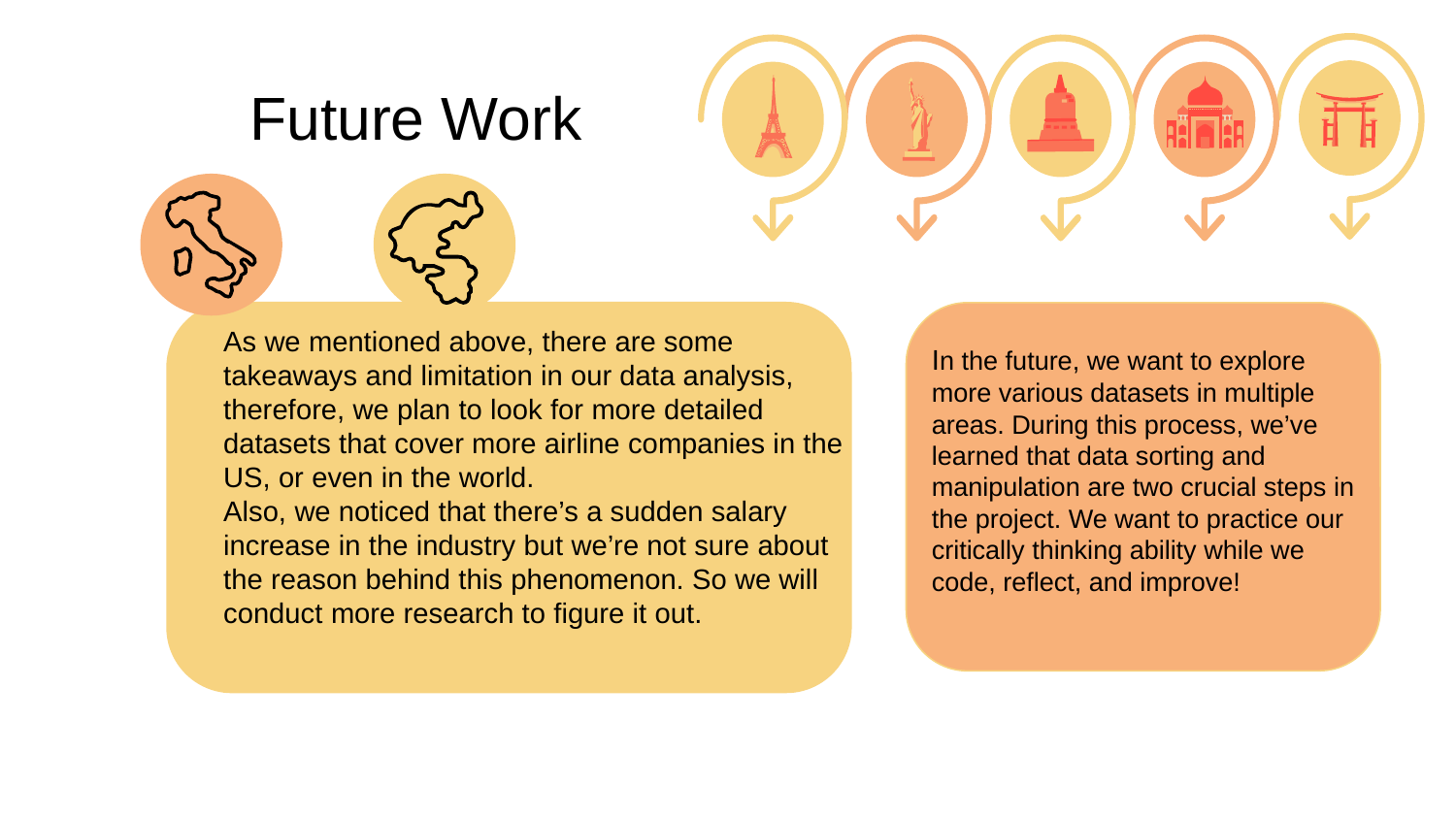

# Future Work

As we mentioned above, there are some takeaways and limitation in our data analysis, therefore, we plan to look for more detailed datasets that cover more airline companies in the US, or even in the world.
Also, we noticed that there’s a sudden salary increase in the industry but we’re not sure about the reason behind this phenomenon. So we will conduct more research to figure it out.
In the future, we want to explore more various datasets in multiple areas. During this process, we’ve learned that data sorting and manipulation are two crucial steps in the project. We want to practice our critically thinking ability while we code, reflect, and improve!